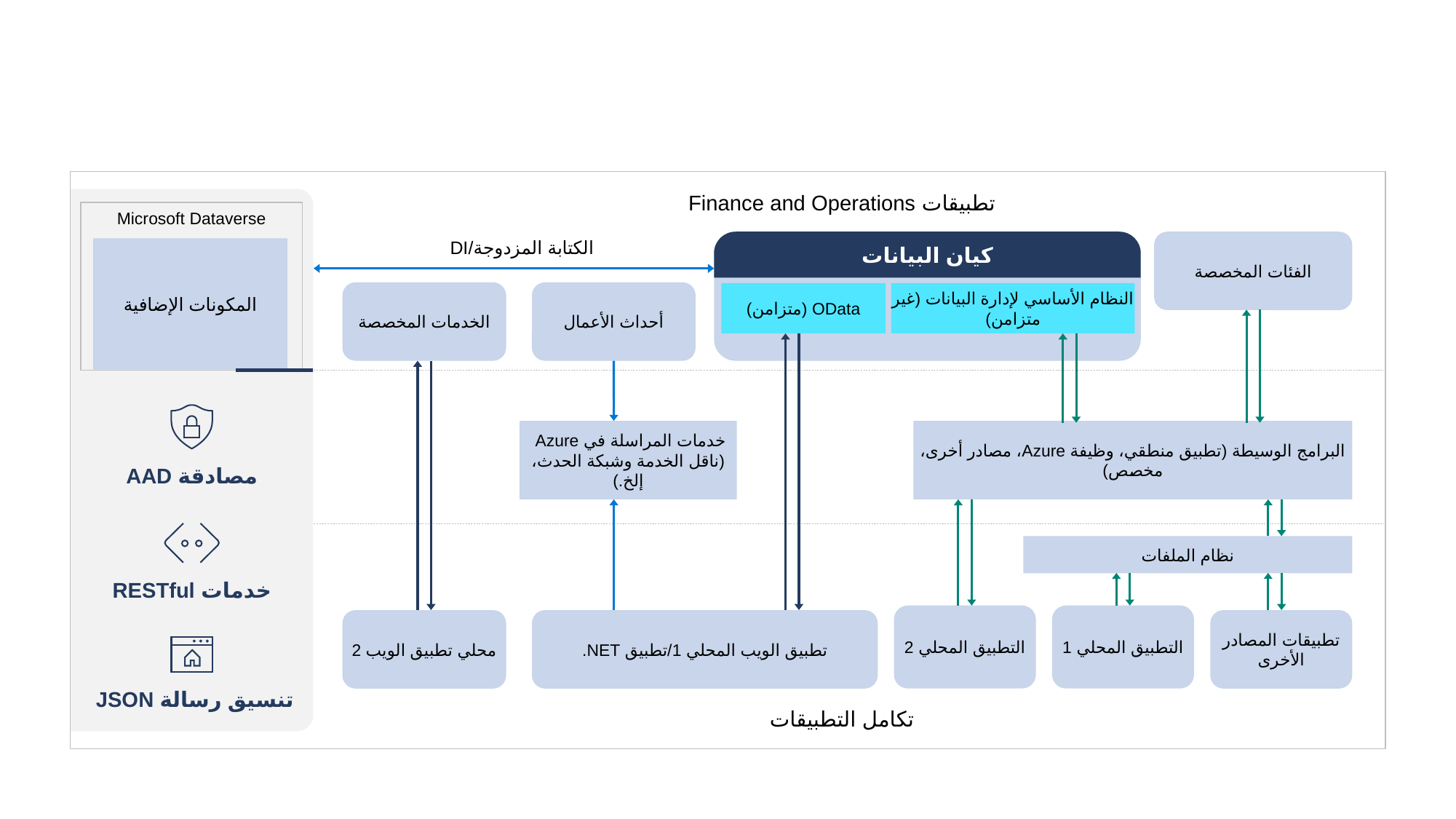

تطبيقات Finance and Operations
Microsoft Dataverse
الفئات المخصصة
كيان البيانات

الكتابة المزدوجة/DI
المكونات الإضافية
أحداث الأعمال
الخدمات المخصصة
النظام الأساسي لإدارة البيانات (غير متزامن)
OData (متزامن)

البرامج الوسيطة (تطبيق منطقي، وظيفة Azure، مصادر أخرى، مخصص)
خدمات المراسلة في Azure
(ناقل الخدمة وشبكة الحدث، إلخ.)
مصادقة AAD

نظام الملفات
خدمات RESTful
التطبيق المحلي 1
التطبيق المحلي 2
تطبيقات المصادر الأخرى
تطبيق الويب المحلي 1/تطبيق NET.
محلي تطبيق الويب 2

تنسيق رسالة JSON
تكامل التطبيقات